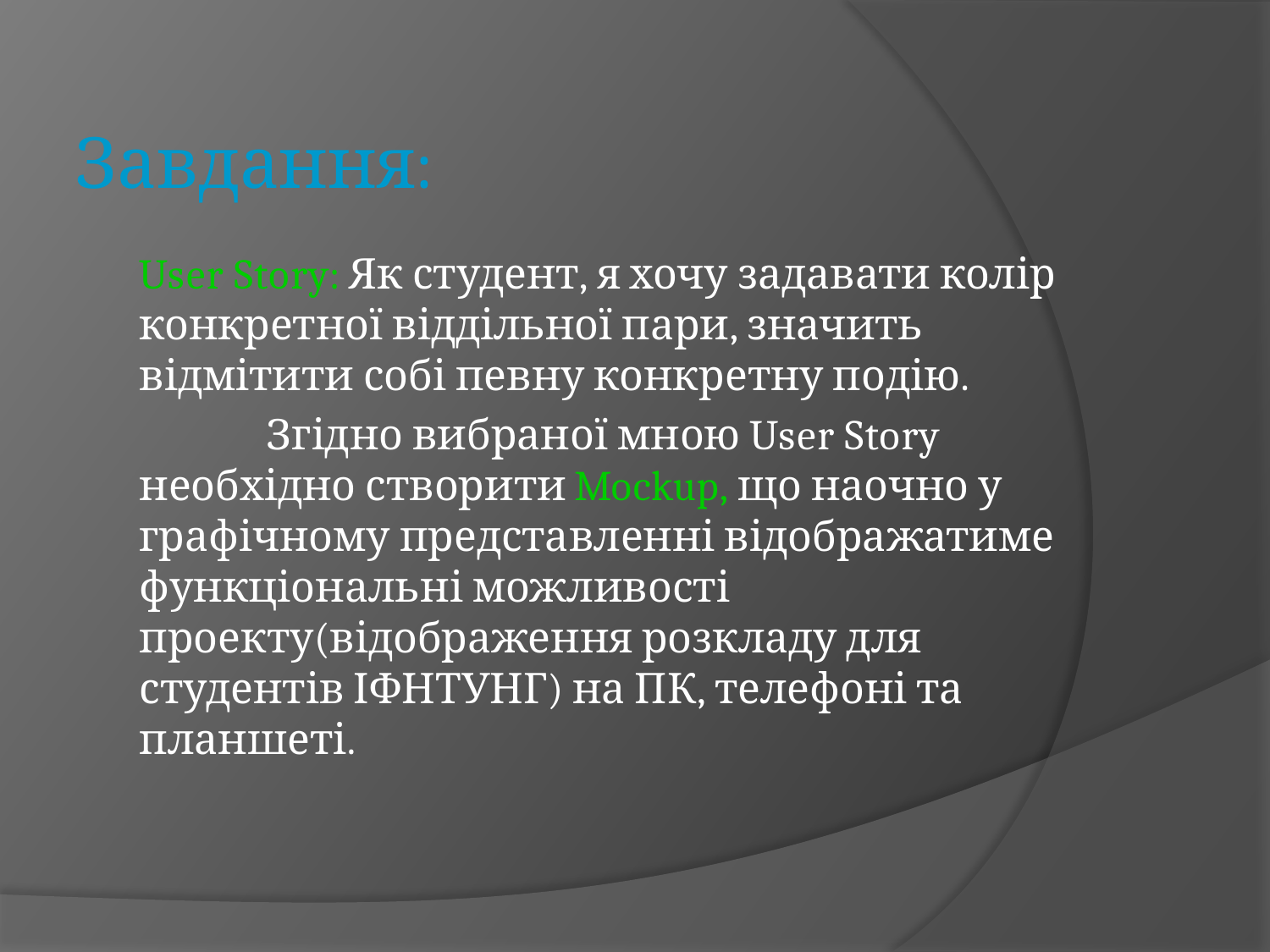

# Завдання:
	User Story: Як студент, я хочу задавати колір конкретної віддільної пари, значить відмітити собі певну конкретну подію.
		Згідно вибраної мною User Story необхідно створити Mockup, що наочно у графічному представленні відображатиме функціональні можливості проекту(відображення розкладу для студентів ІФНТУНГ) на ПК, телефоні та планшеті.